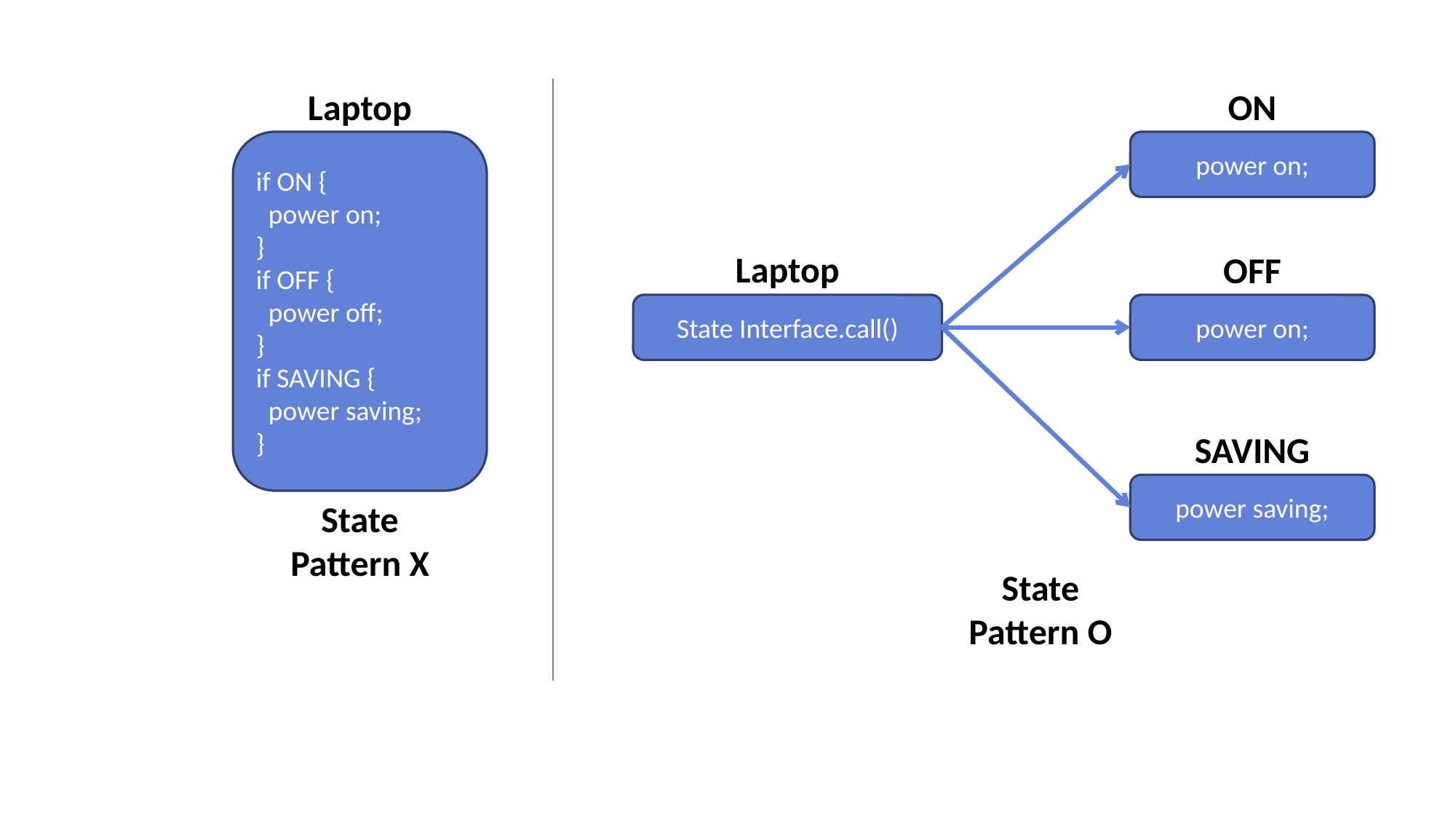

Laptop
ON
if ON {
  power on;
}
if OFF {
  power off;
}
if SAVING {
  power saving;
}
power on;
Laptop
OFF
State Interface.call()
power on;
SAVING
power saving;
State Pattern X
State Pattern O